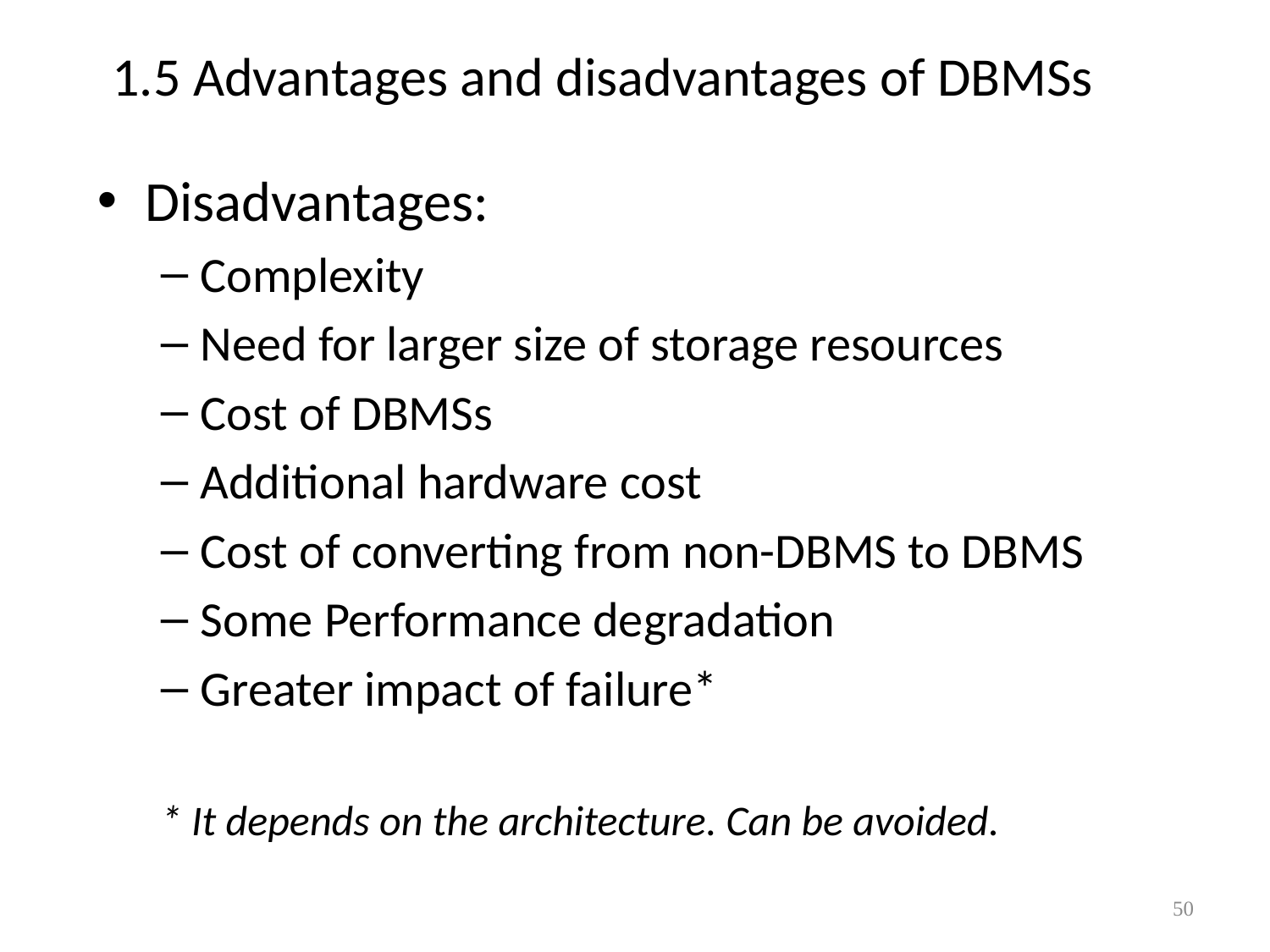

# 1.5 Advantages and disadvantages of DBMSs
Disadvantages:
Complexity
Need for larger size of storage resources
Cost of DBMSs
Additional hardware cost
Cost of converting from non-DBMS to DBMS
Some Performance degradation
Greater impact of failure*

* It depends on the architecture. Can be avoided.

50